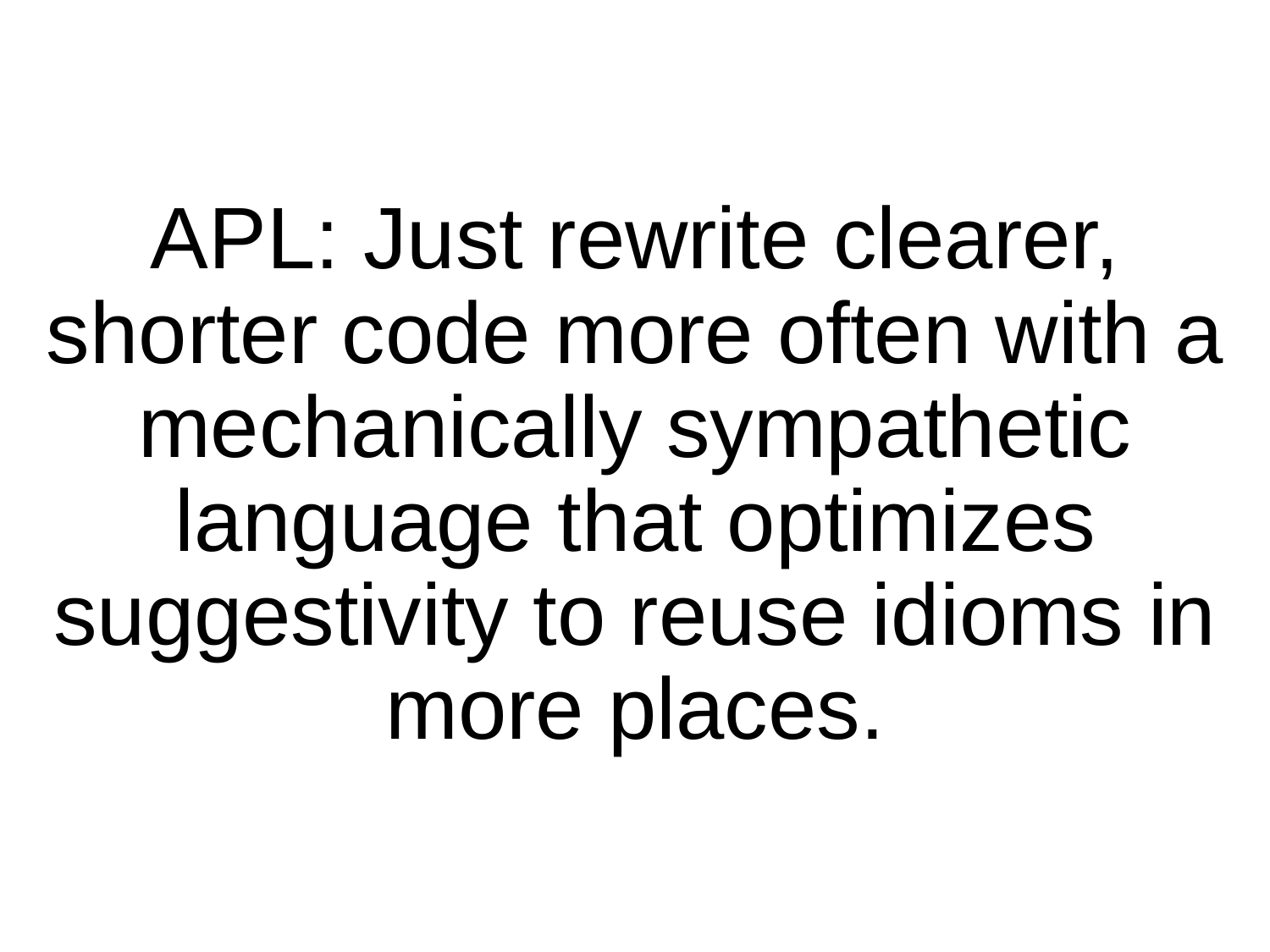

APL: Just rewrite clearer, shorter code more often with a mechanically sympathetic language that optimizes suggestivity to reuse idioms in more places.